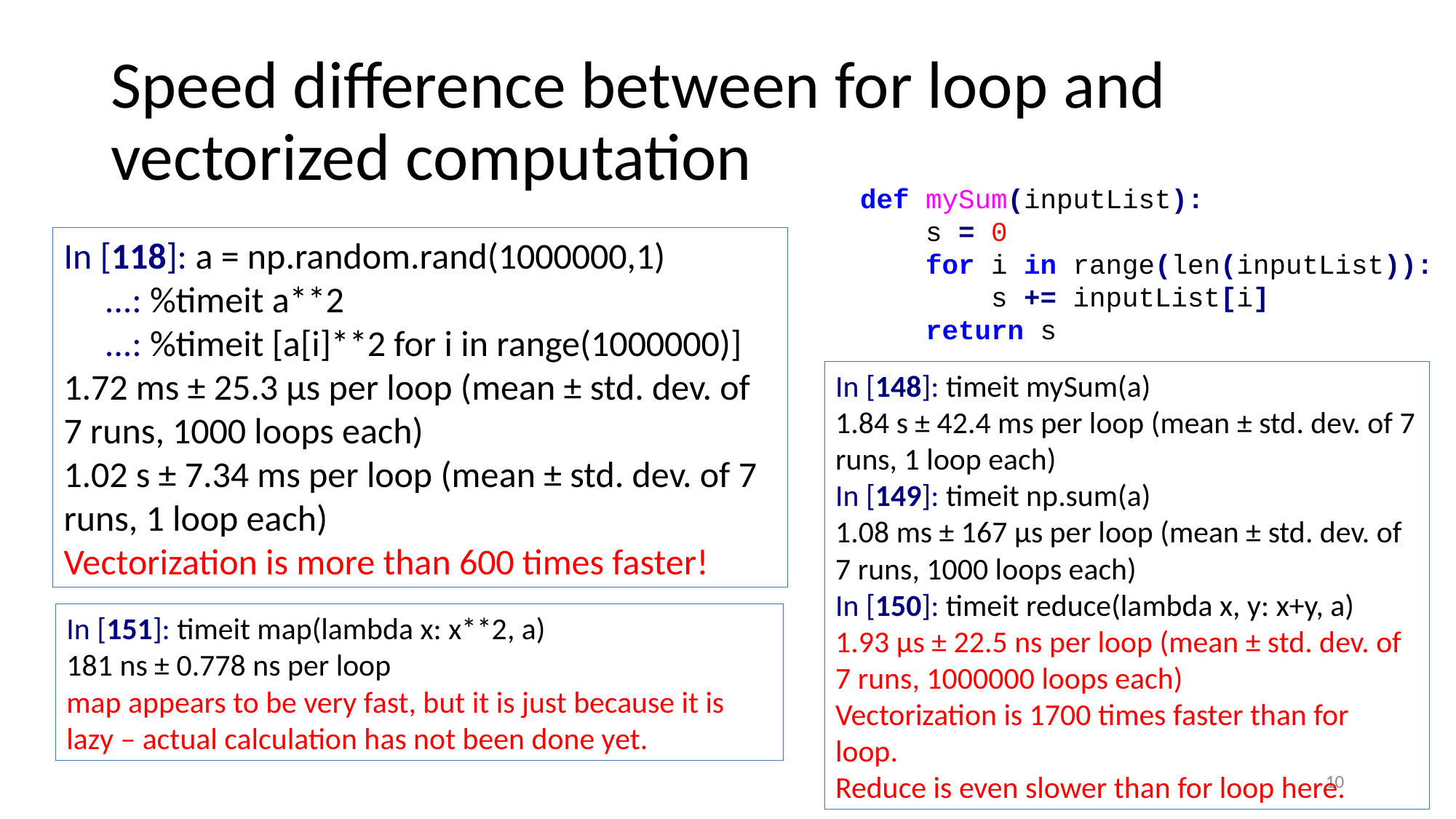

# Speed difference between for loop and vectorized computation
def mySum(inputList):
    s = 0
    for i in range(len(inputList)):
        s += inputList[i]
    return s
In [118]: a = np.random.rand(1000000,1)
     ...: %timeit a**2
     ...: %timeit [a[i]**2 for i in range(1000000)]
1.72 ms ± 25.3 µs per loop (mean ± std. dev. of 7 runs, 1000 loops each)
1.02 s ± 7.34 ms per loop (mean ± std. dev. of 7 runs, 1 loop each)
Vectorization is more than 600 times faster!
In [148]: timeit mySum(a)
1.84 s ± 42.4 ms per loop (mean ± std. dev. of 7 runs, 1 loop each)
In [149]: timeit np.sum(a)
1.08 ms ± 167 µs per loop (mean ± std. dev. of 7 runs, 1000 loops each)
In [150]: timeit reduce(lambda x, y: x+y, a)
1.93 µs ± 22.5 ns per loop (mean ± std. dev. of 7 runs, 1000000 loops each)
Vectorization is 1700 times faster than for loop.
Reduce is even slower than for loop here.
In [151]: timeit map(lambda x: x**2, a)
181 ns ± 0.778 ns per loop
map appears to be very fast, but it is just because it is lazy – actual calculation has not been done yet.
10